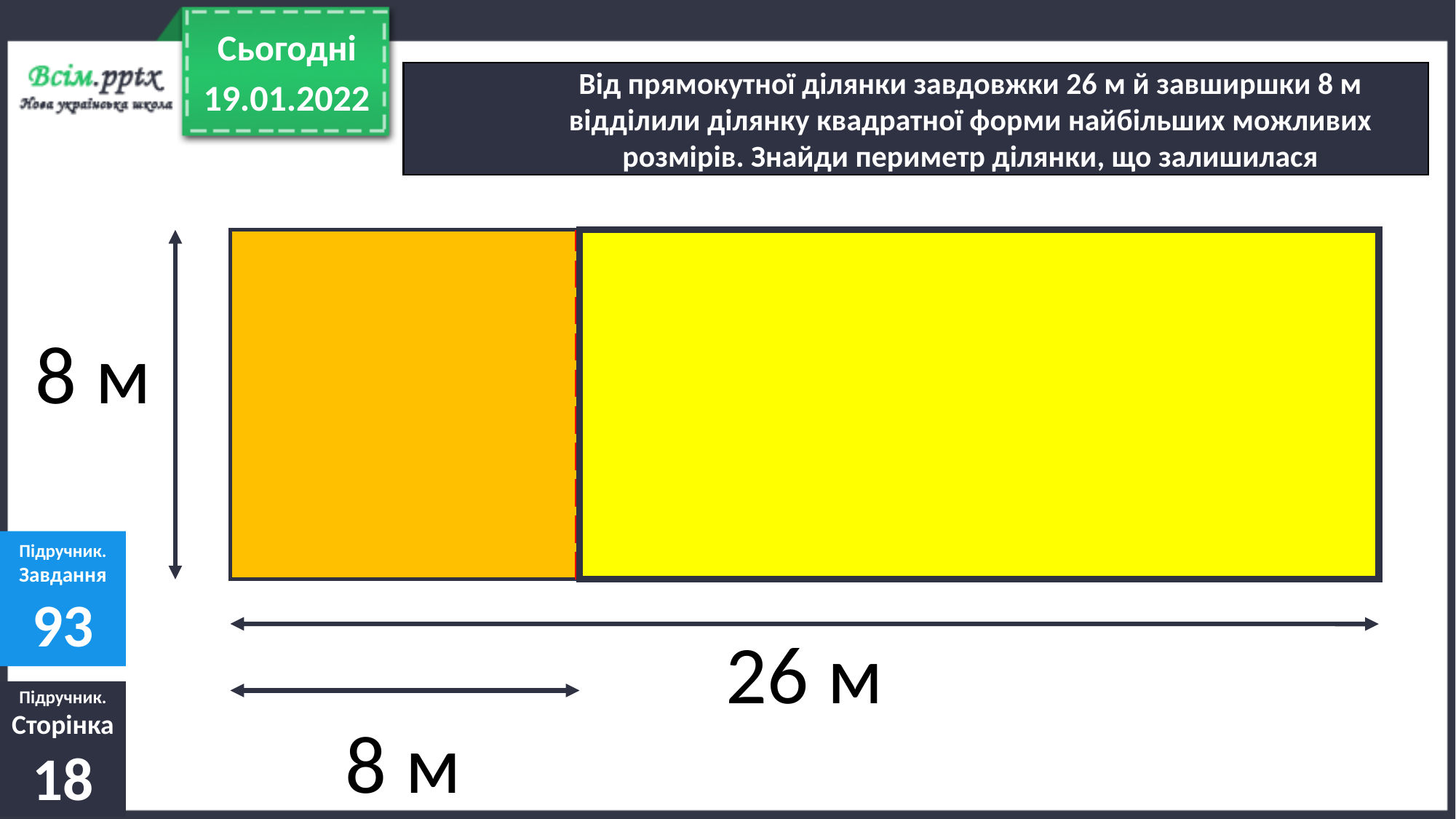

Сьогодні
Від прямокутної ділянки завдовжки 26 м й завширшки 8 м відділили ділянку квадратної форми найбільших можливих розмірів. Знайди периметр ділянки, що залишилася
19.01.2022

8 м
Підручник.
Завдання
93
26 м
Підручник.
Сторінка
18
8 м